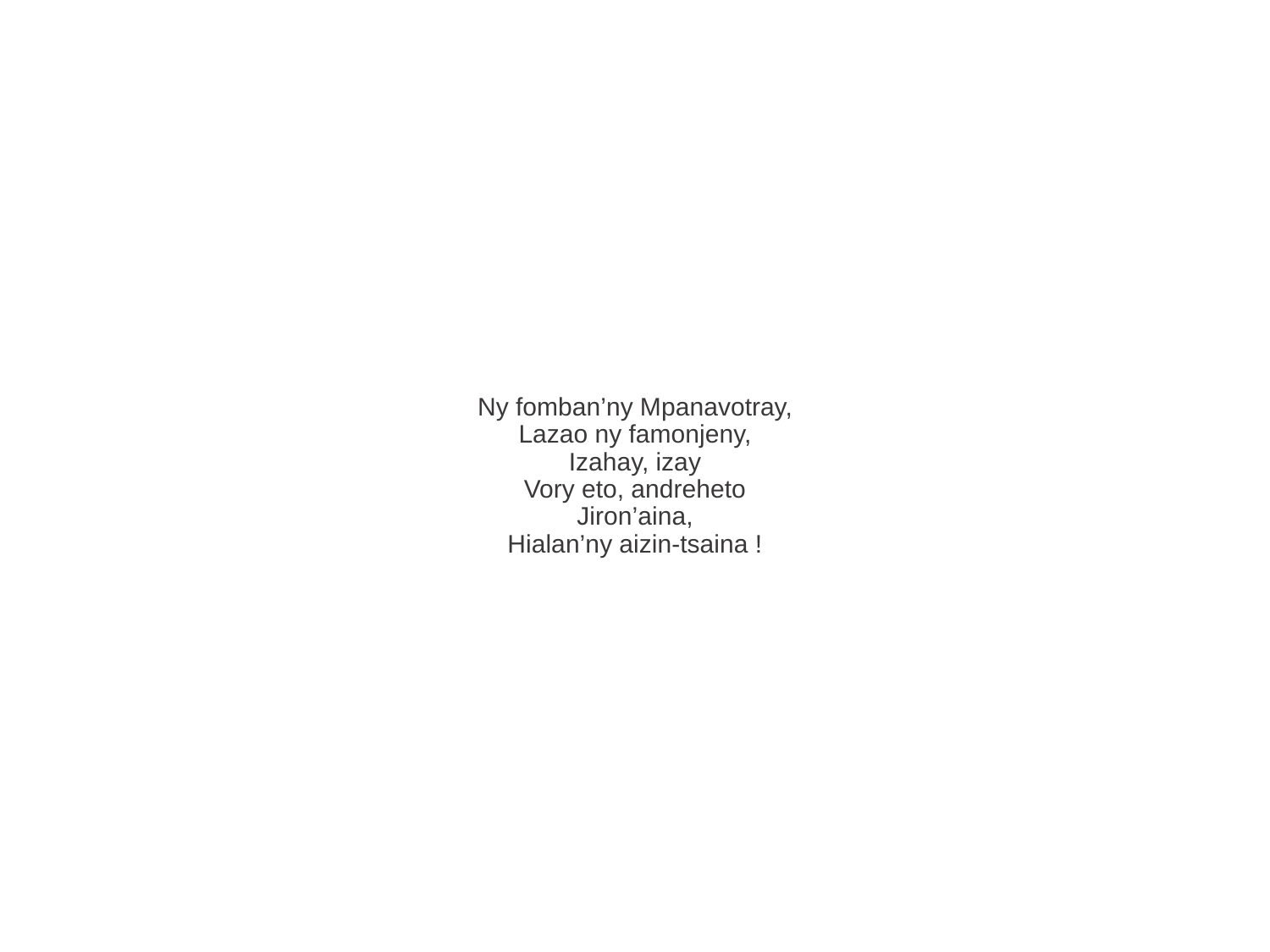

Ny fomban’ny Mpanavotray,
Lazao ny famonjeny,
Izahay, izay
Vory eto, andreheto
Jiron’aina,
Hialan’ny aizin-tsaina !